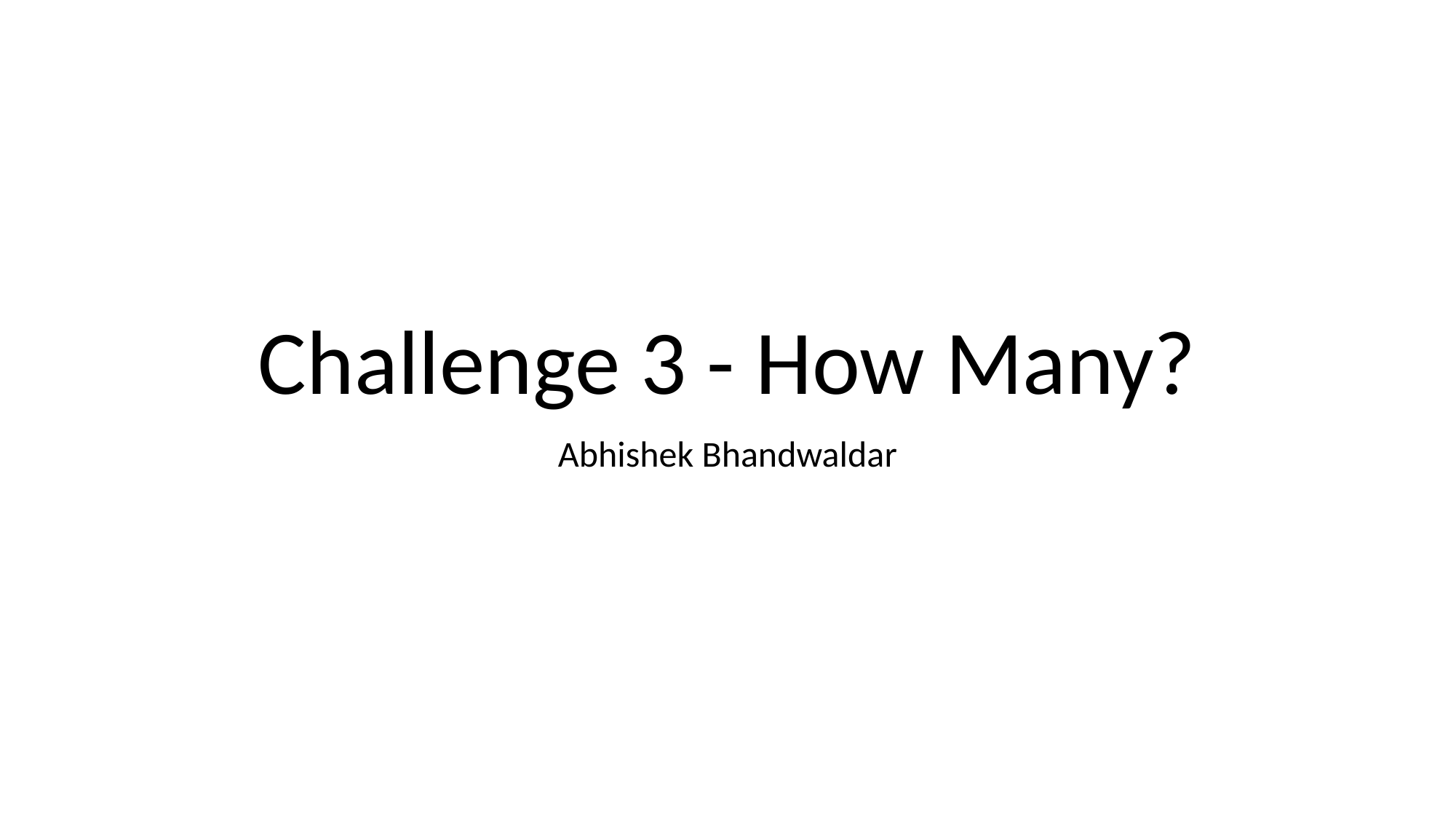

# Challenge 3 - How Many?
Abhishek Bhandwaldar